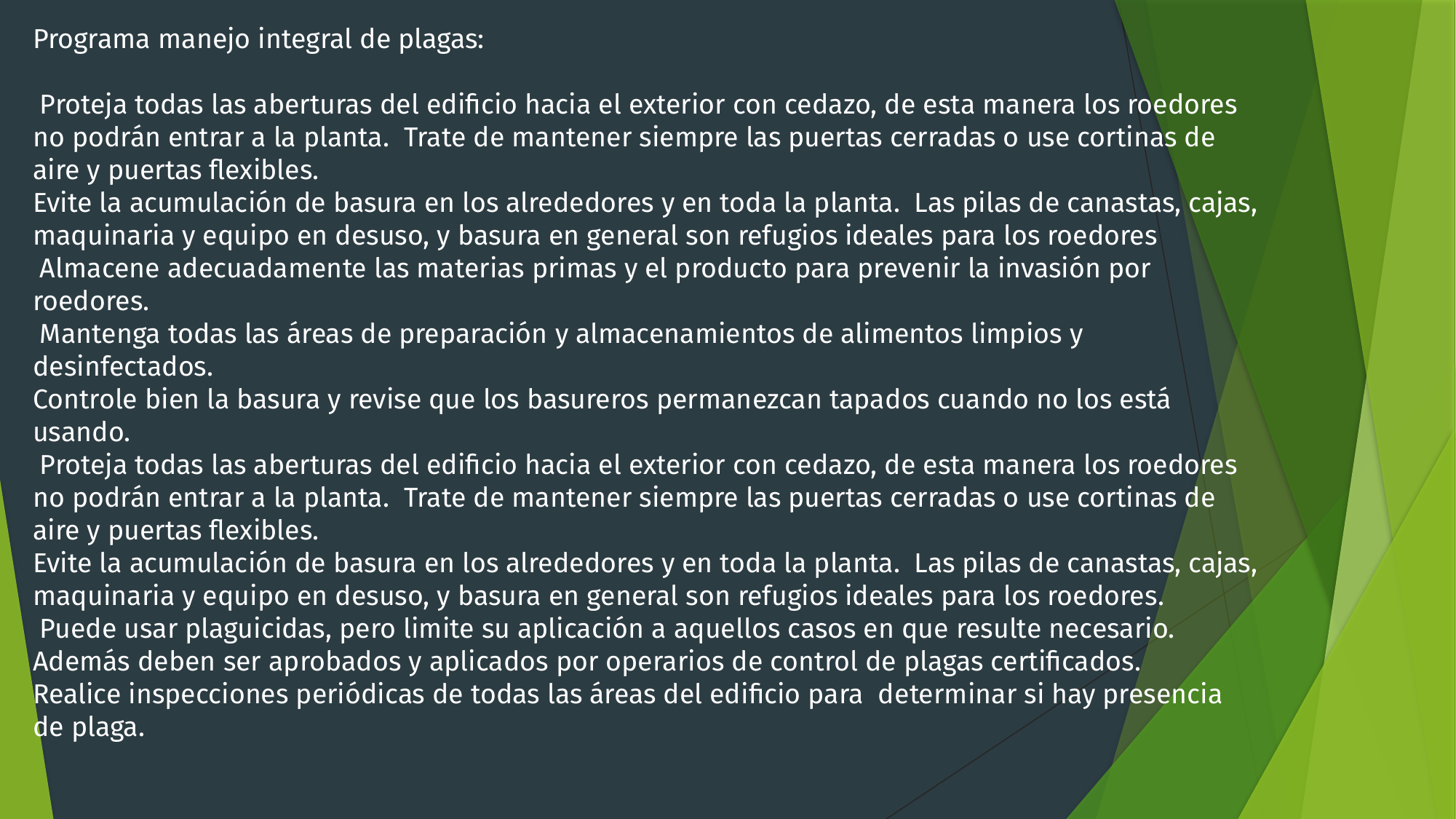

Programa manejo integral de plagas:

 Proteja todas las aberturas del edificio hacia el exterior con cedazo, de esta manera los roedores no podrán entrar a la planta.  Trate de mantener siempre las puertas cerradas o use cortinas de aire y puertas flexibles.
Evite la acumulación de basura en los alrededores y en toda la planta.  Las pilas de canastas, cajas, maquinaria y equipo en desuso, y basura en general son refugios ideales para los roedores
 Almacene adecuadamente las materias primas y el producto para prevenir la invasión por roedores.
 Mantenga todas las áreas de preparación y almacenamientos de alimentos limpios y desinfectados.
Controle bien la basura y revise que los basureros permanezcan tapados cuando no los está usando.
 Proteja todas las aberturas del edificio hacia el exterior con cedazo, de esta manera los roedores no podrán entrar a la planta.  Trate de mantener siempre las puertas cerradas o use cortinas de aire y puertas flexibles.
Evite la acumulación de basura en los alrededores y en toda la planta.  Las pilas de canastas, cajas, maquinaria y equipo en desuso, y basura en general son refugios ideales para los roedores.
 Puede usar plaguicidas, pero limite su aplicación a aquellos casos en que resulte necesario.  Además deben ser aprobados y aplicados por operarios de control de plagas certificados.
Realice inspecciones periódicas de todas las áreas del edificio para  determinar si hay presencia de plaga.